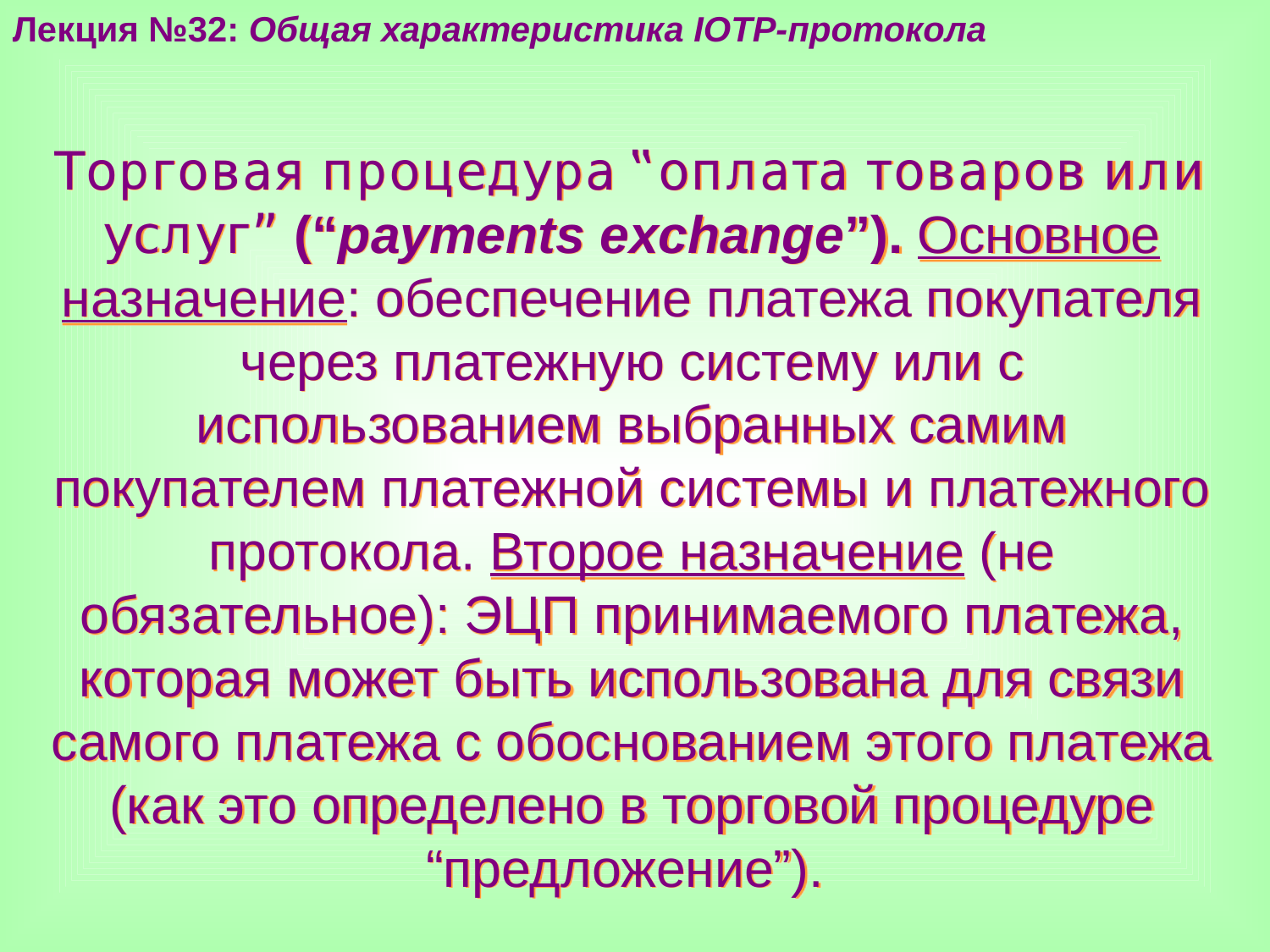

Лекция №32: Общая характеристика IOTP-протокола
Торговая процедура “оплата товаров или услуг” (“payments exchange”). Основное назначение: обеспечение платежа покупателя через платежную систему или с использованием выбранных самим покупателем платежной системы и платежного протокола. Второе назначение (не обязательное): ЭЦП принимаемого платежа, которая может быть использована для связи самого платежа с обоснованием этого платежа (как это определено в торговой процедуре “предложение”).